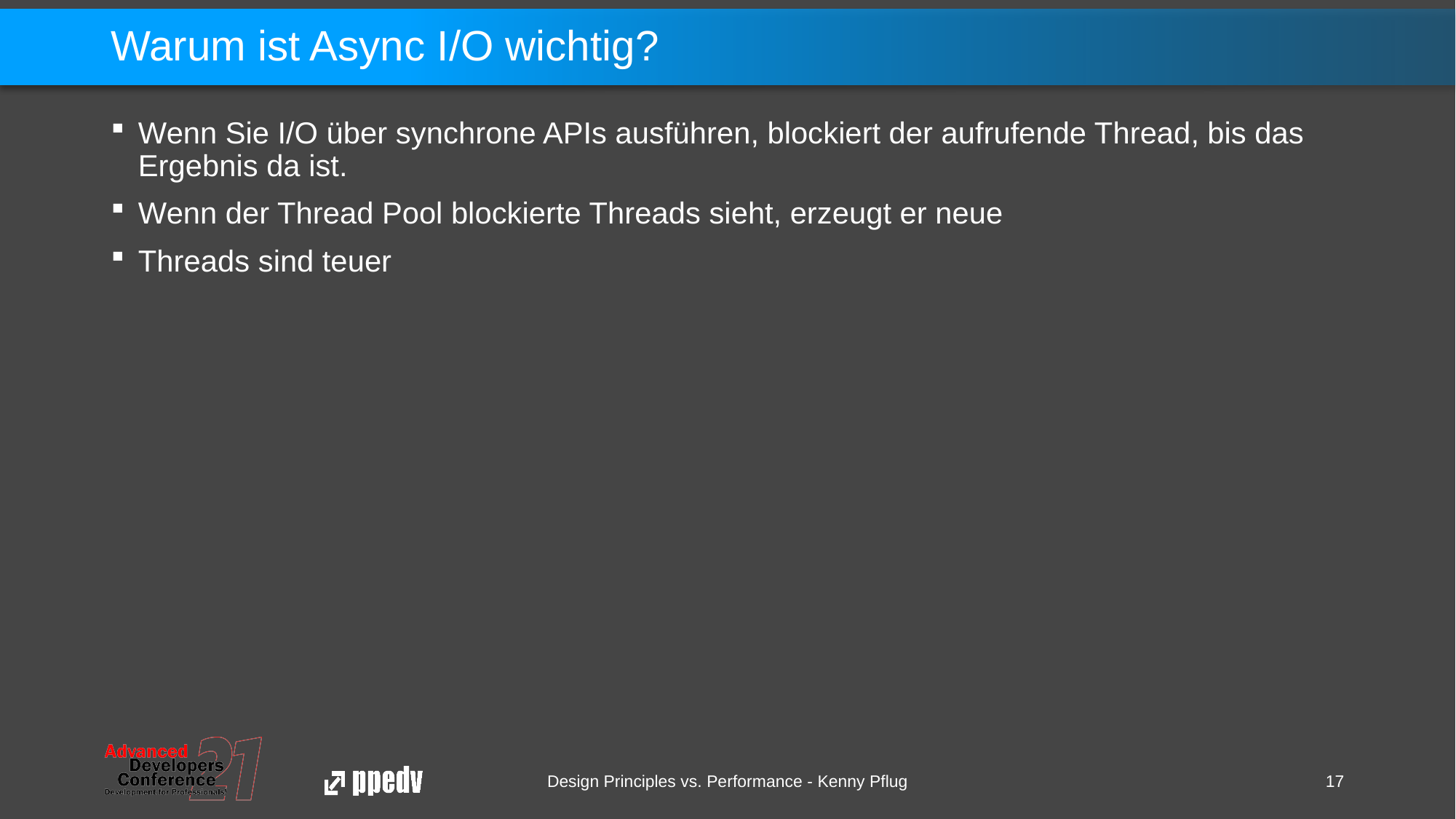

# Warum ist Async I/O wichtig?
Wenn Sie I/O über synchrone APIs ausführen, blockiert der aufrufende Thread, bis das Ergebnis da ist.
Wenn der Thread Pool blockierte Threads sieht, erzeugt er neue
Threads sind teuer

Design Principles vs. Performance - Kenny Pflug
17